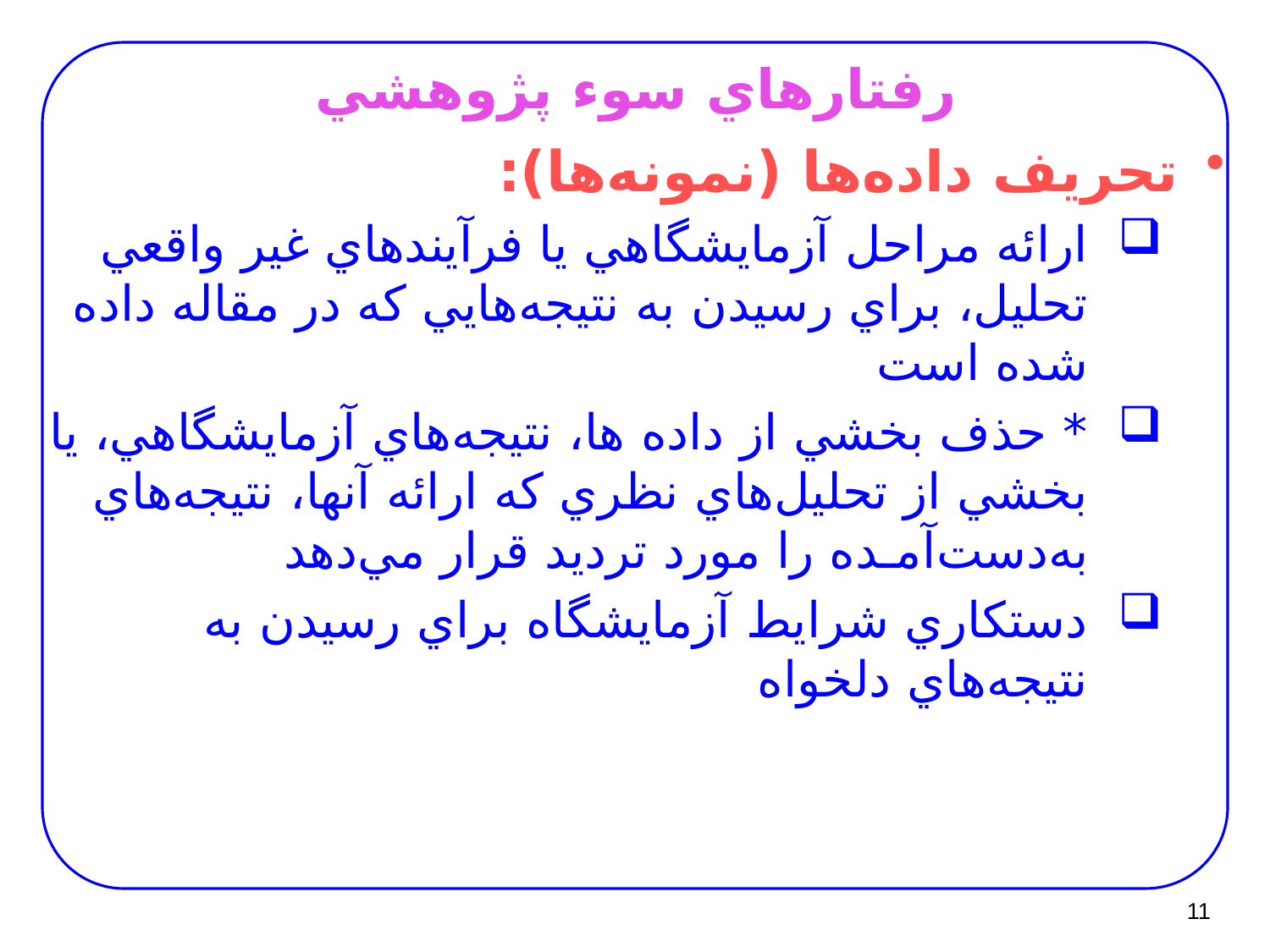

# رﻓﺘﺎرﻫﺎي ﺳﻮء ﭘﮋوﻫﺸﻲ
ﺗﺤﺮﻳﻒ دادهﻫﺎ (نمونه‌ها):
اراﺋﻪ ﻣﺮاﺣﻞ آزﻣﺎﻳﺸﮕﺎﻫﻲ ﻳﺎ ﻓﺮآﻳﻨﺪﻫﺎي ﻏﻴﺮ واﻗﻌﻲ ﺗﺤﻠﻴﻞ، ﺑﺮاي رﺳﻴﺪن ﺑﻪ ﻧﺘﻴﺠﻪﻫﺎﻳﻲ ﻛﻪ در ﻣﻘﺎﻟﻪ داده ﺷﺪه اﺳﺖ
* ﺣﺬف ﺑﺨﺸﻲ از داده ﻫﺎ، ﻧﺘﻴﺠﻪﻫﺎي آزﻣﺎﻳﺸﮕﺎﻫﻲ، ﻳﺎ ﺑﺨﺸﻲ از ﺗﺤﻠﻴﻞﻫﺎي ﻧﻈﺮي ﻛﻪ اراﺋﻪ آﻧﻬﺎ، ﻧﺘﻴﺠﻪﻫﺎي ﺑﻪ‌دﺳﺖ‌آﻣـﺪه را ﻣﻮرد ﺗﺮدﻳﺪ ﻗﺮار ﻣﻲدﻫﺪ
دﺳﺘﻜﺎري ﺷﺮاﻳﻂ آزﻣﺎﻳﺸﮕﺎه ﺑﺮاي رﺳﻴﺪن ﺑﻪ ﻧﺘﻴﺠﻪﻫﺎي دﻟﺨﻮاه

11